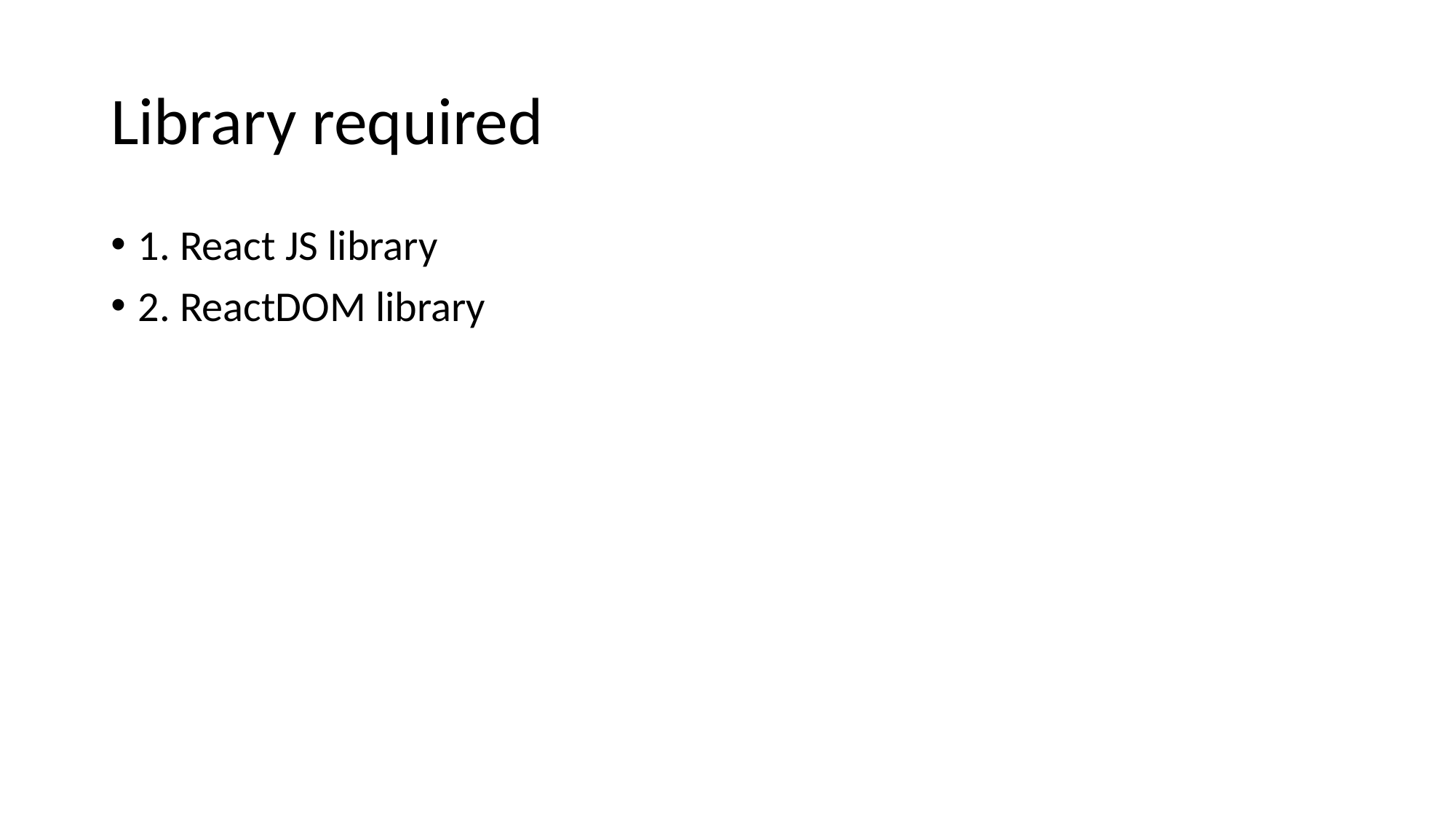

# Library required
1. React JS library
2. ReactDOM library